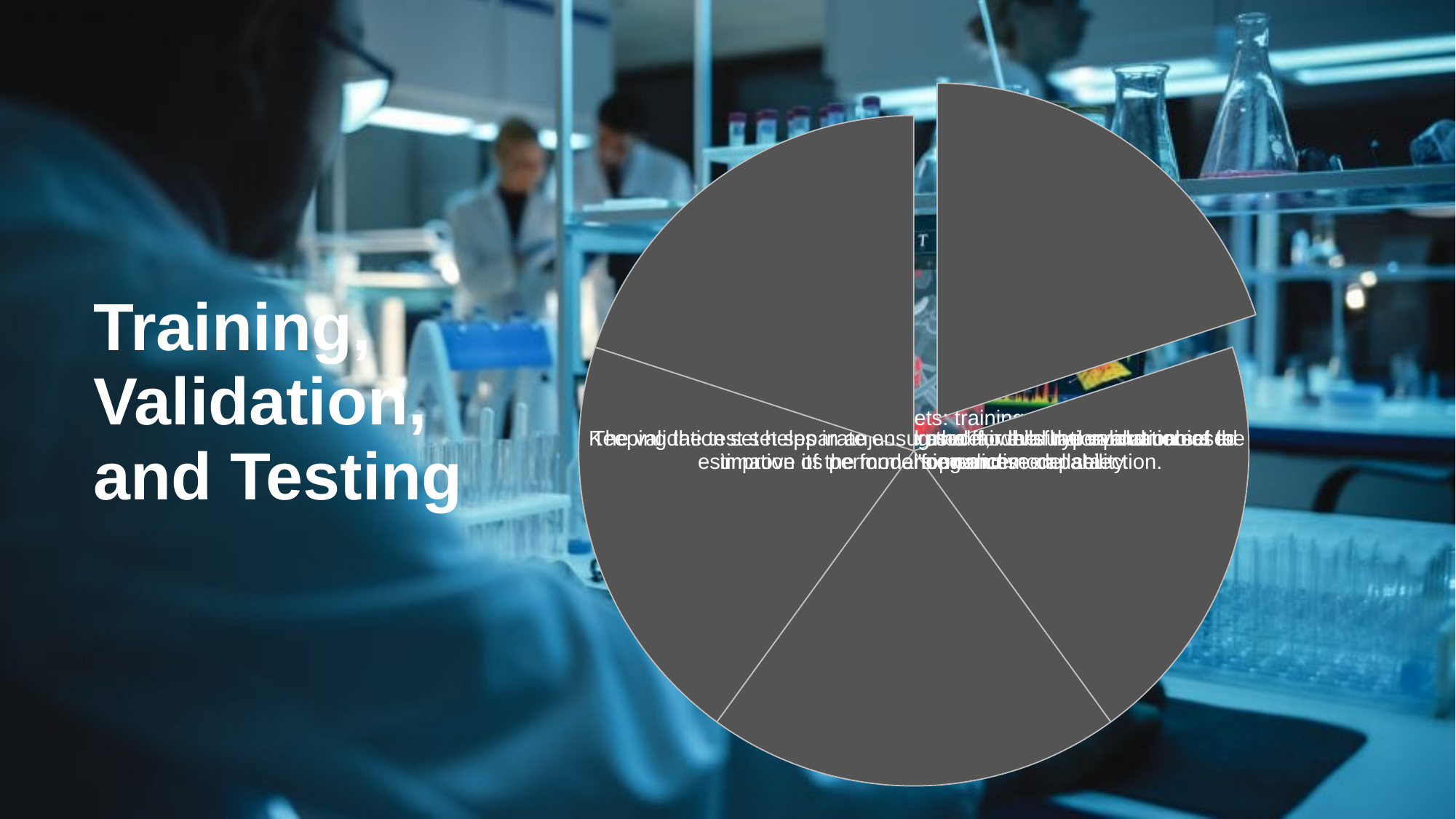

Training, Validation, and Testing
The dataset is split into three sets: training, validation, and testing.
The training set is used to train the model, while the validation set is used for hyperparameter tuning and model selection.
The testing set is kept separate and used for the final evaluation of the model's performance.
The validation set helps in adjusting the model's hyperparameters to improve its performance on unseen data.
Keeping the test set separate ensures a fair evaluation and unbiased estimation of the model's predictive capability.